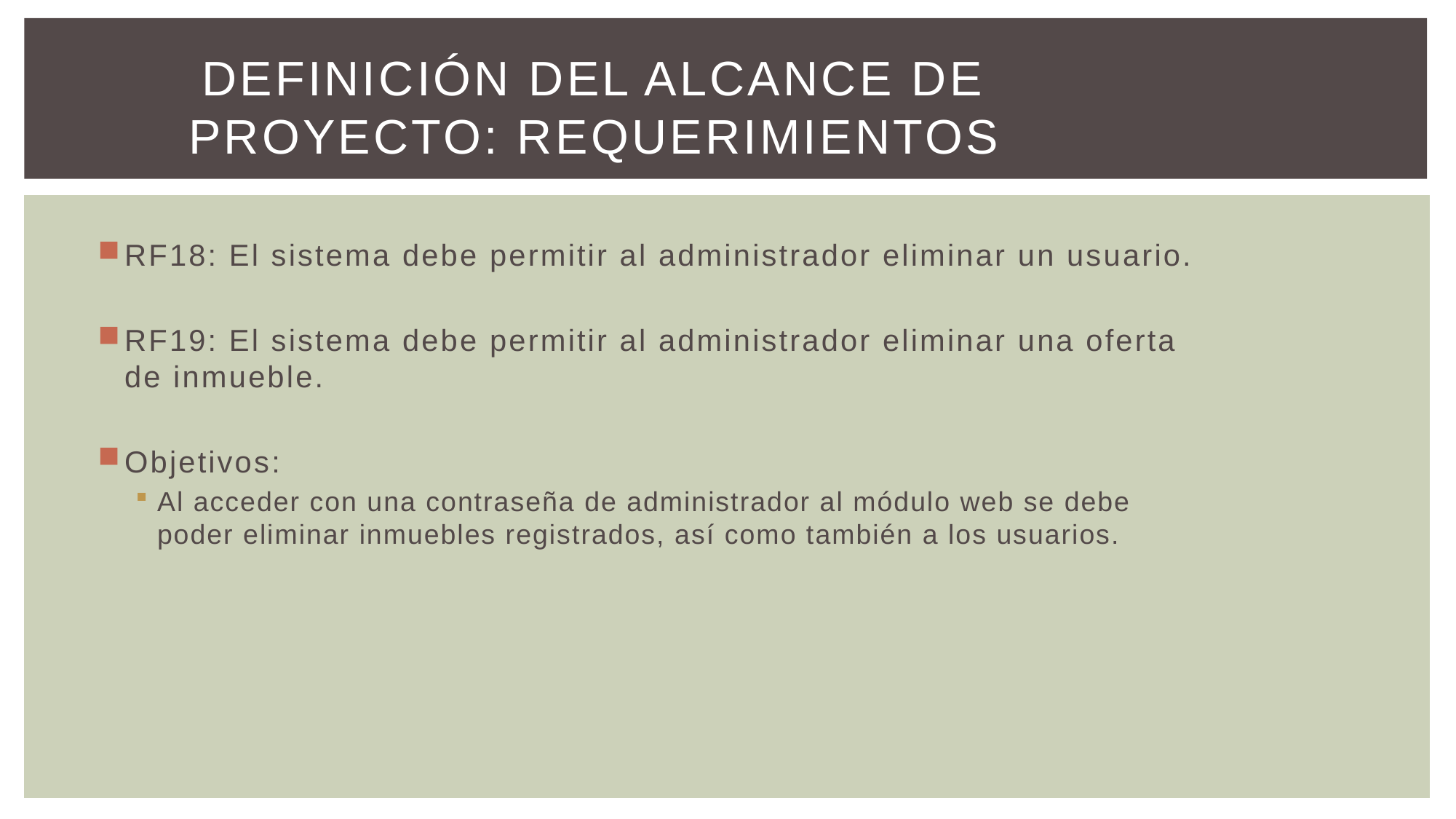

# Definición del Alcance de Proyecto: Requerimientos
RF18: El sistema debe permitir al administrador eliminar un usuario.

RF19: El sistema debe permitir al administrador eliminar una oferta de inmueble.

Objetivos:
Al acceder con una contraseña de administrador al módulo web se debe poder eliminar inmuebles registrados, así como también a los usuarios.